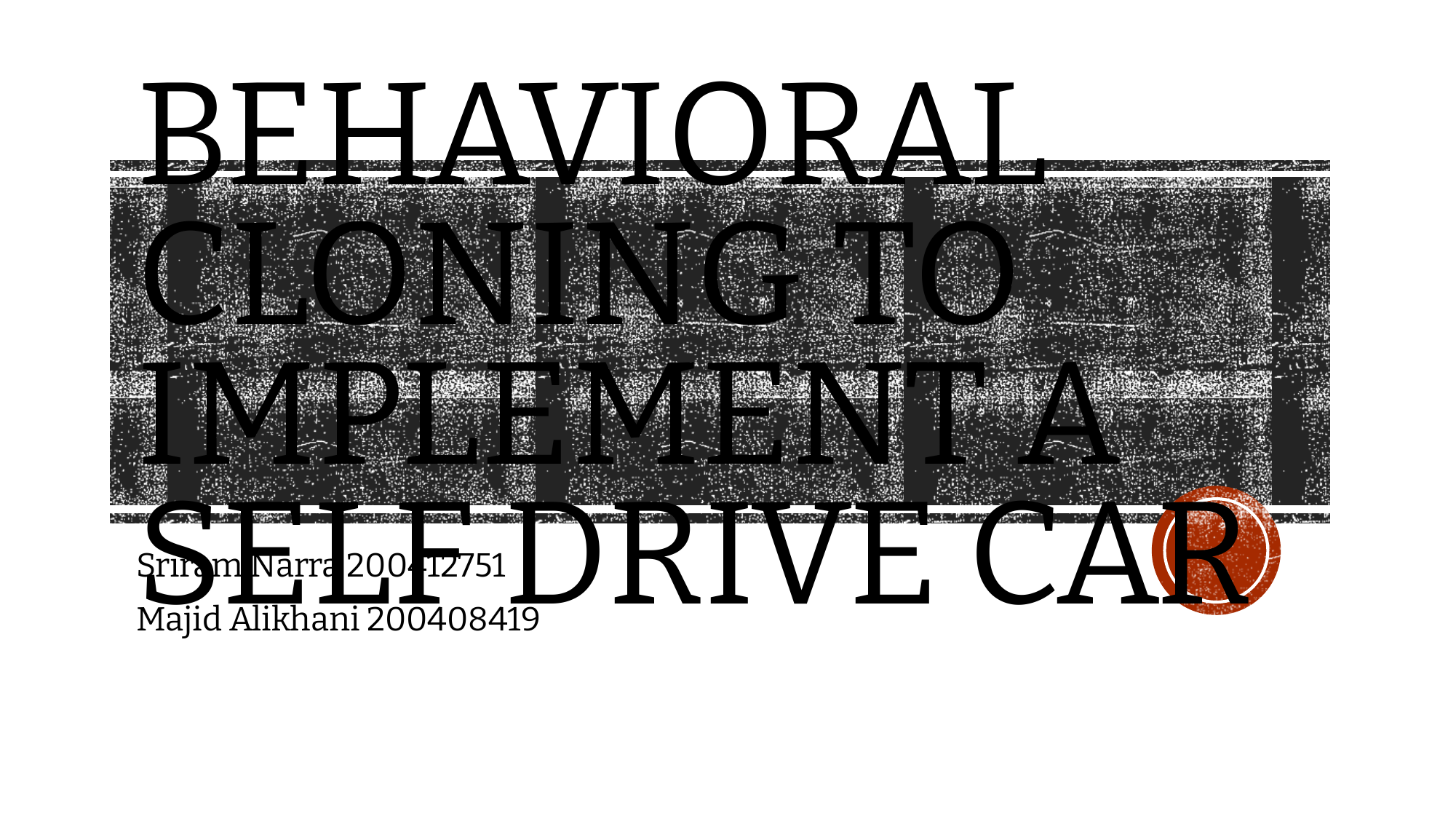

# Behavioral Cloning To implement a self Drive car
Sriram Narra 200412751
Majid Alikhani 200408419